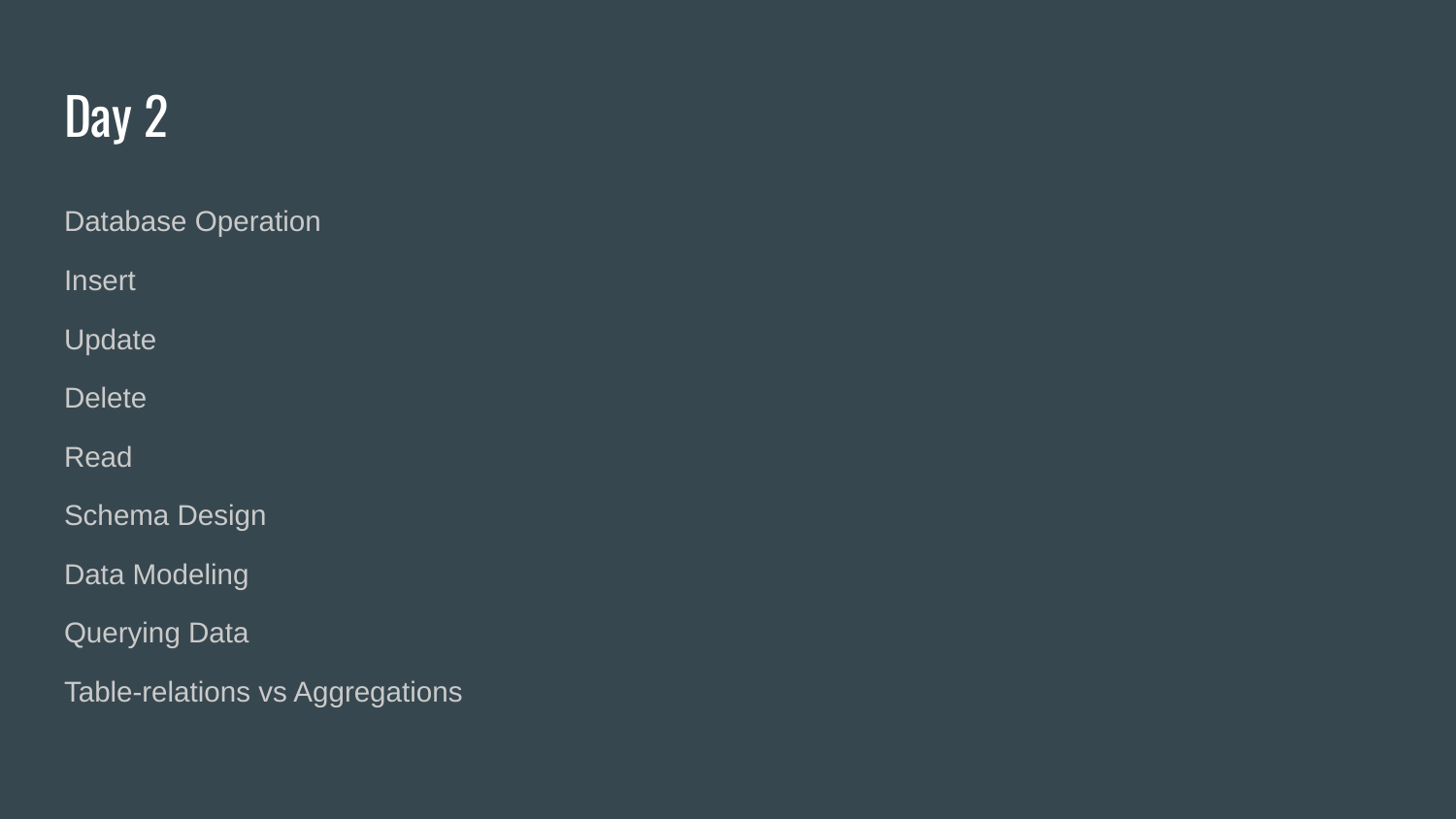

# Day 2
Database Operation
Insert
Update
Delete
Read
Schema Design
Data Modeling
Querying Data
Table-relations vs Aggregations